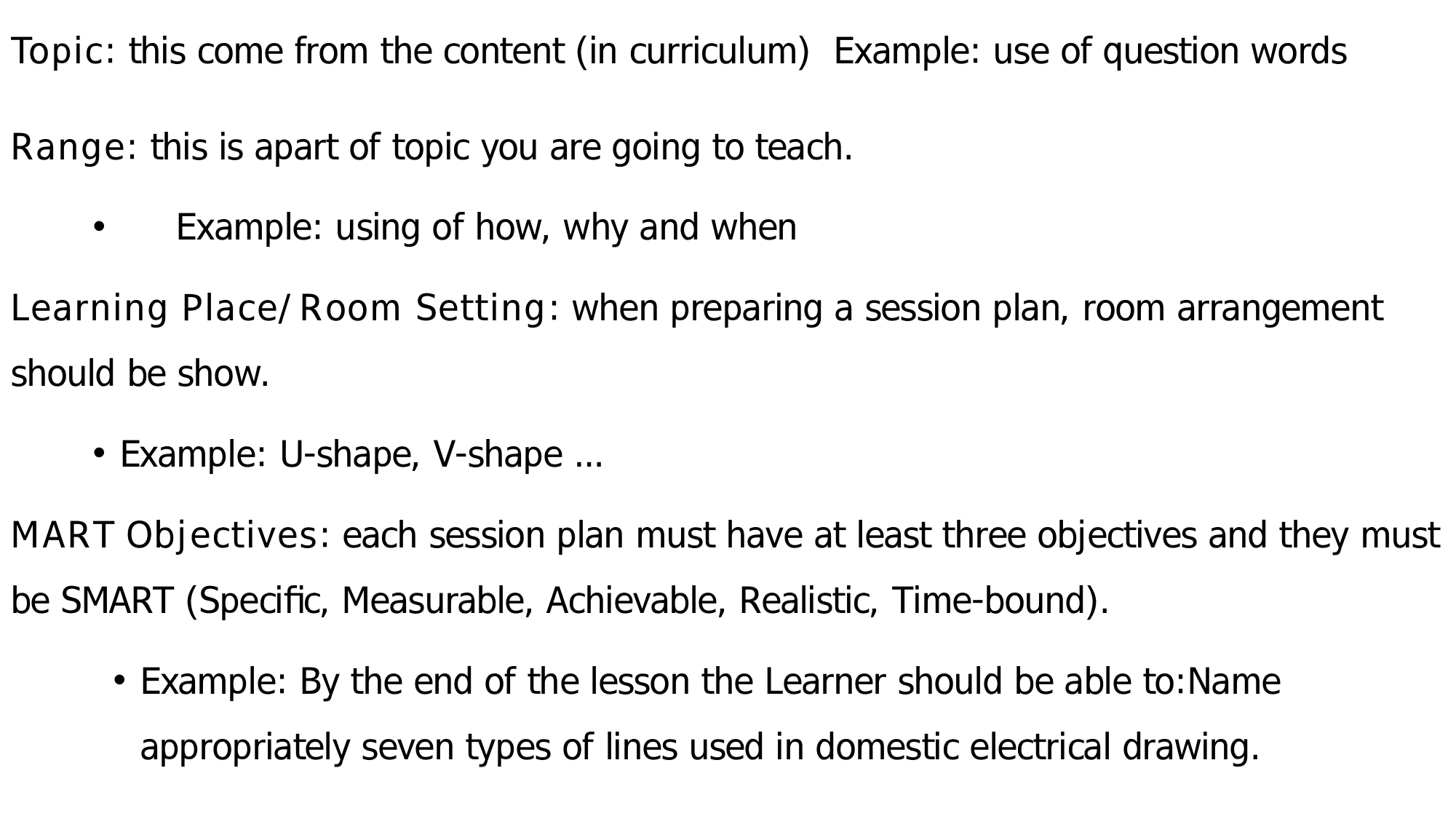

Topic: this come from the content (in curriculum)  Example: use of question words
Range: this is apart of topic you are going to teach.
     Example: using of how, why and when
Learning Place/Room Setting: when preparing a session plan, room arrangement should be show.
Example: U-shape, V-shape …
MART Objectives: each session plan must have at least three objectives and they must be SMART (Specific, Measurable, Achievable, Realistic, Time-bound).
Example: By the end of the lesson the Learner should be able to:Name appropriately seven types of lines used in domestic electrical drawing.